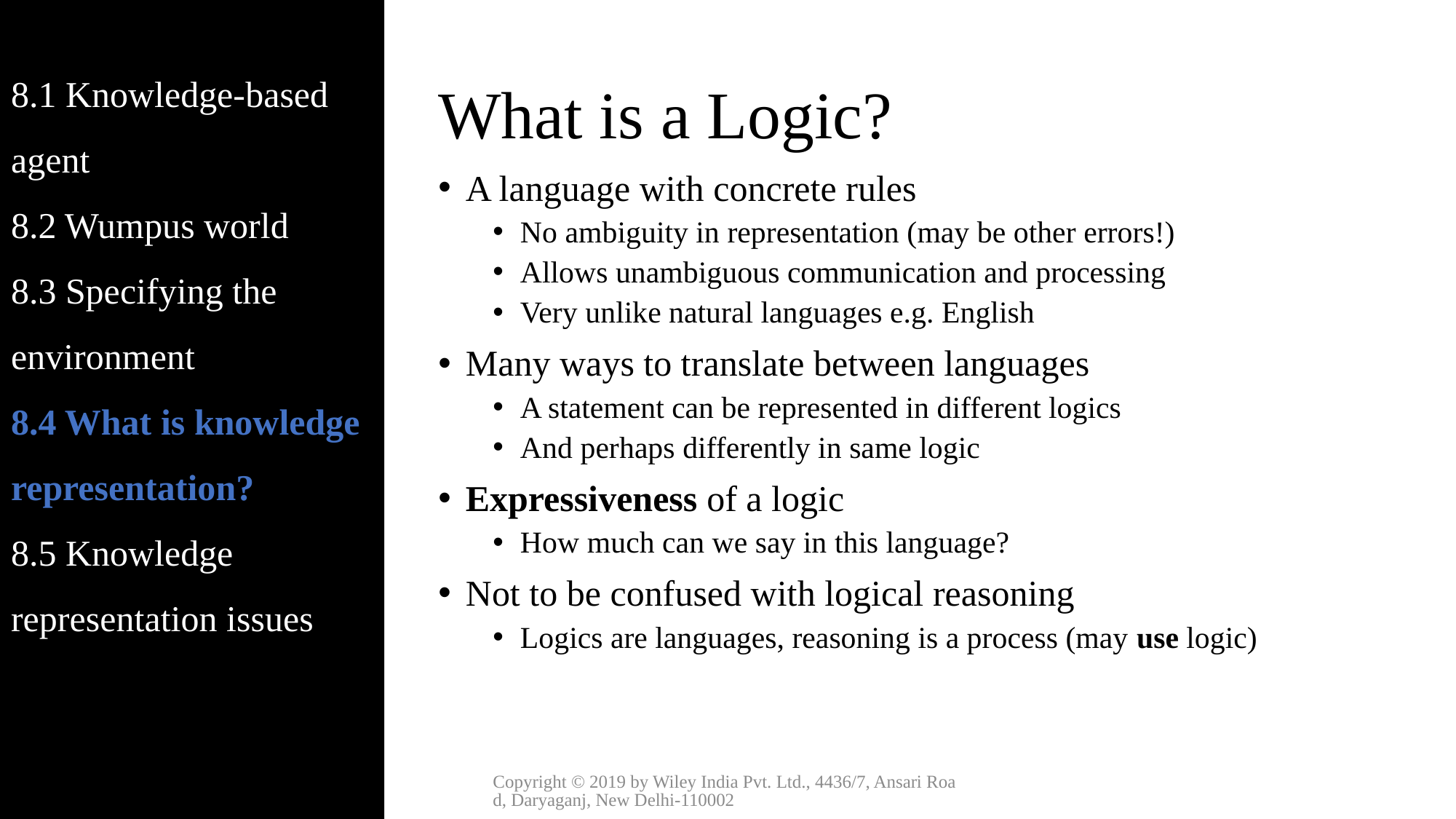

8.1 Knowledge-based agent
8.2 Wumpus world
8.3 Specifying the environment
8.4 What is knowledge representation?
8.5 Knowledge representation issues

# What is a Logic?
A language with concrete rules
No ambiguity in representation (may be other errors!)
Allows unambiguous communication and processing
Very unlike natural languages e.g. English
Many ways to translate between languages
A statement can be represented in different logics
And perhaps differently in same logic
Expressiveness of a logic
How much can we say in this language?
Not to be confused with logical reasoning
Logics are languages, reasoning is a process (may use logic)
Copyright © 2019 by Wiley India Pvt. Ltd., 4436/7, Ansari Road, Daryaganj, New Delhi-110002